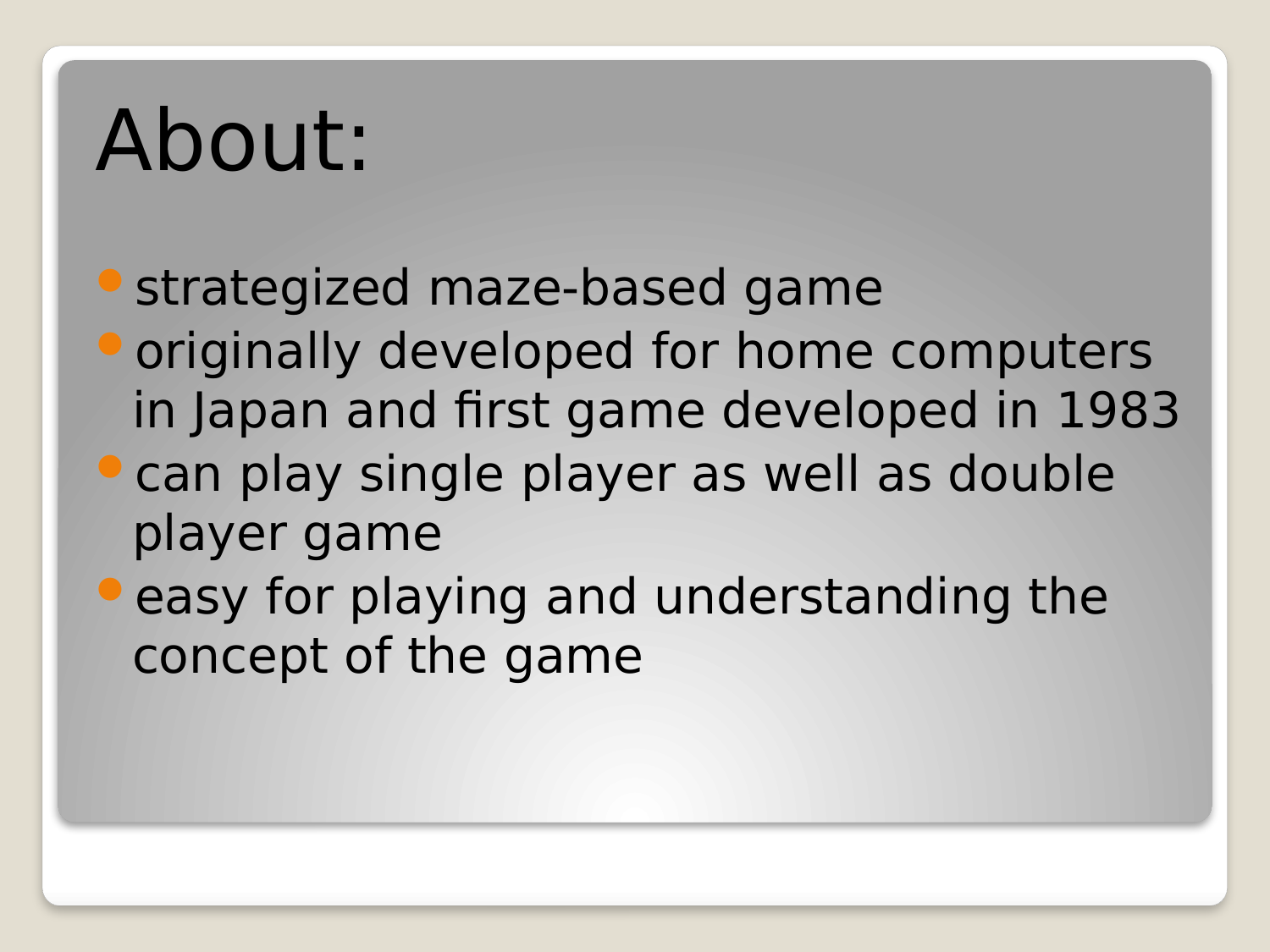

About:

strategized maze-based game
originally developed for home computers in Japan and first game developed in 1983
can play single player as well as double player game
easy for playing and understanding the concept of the game